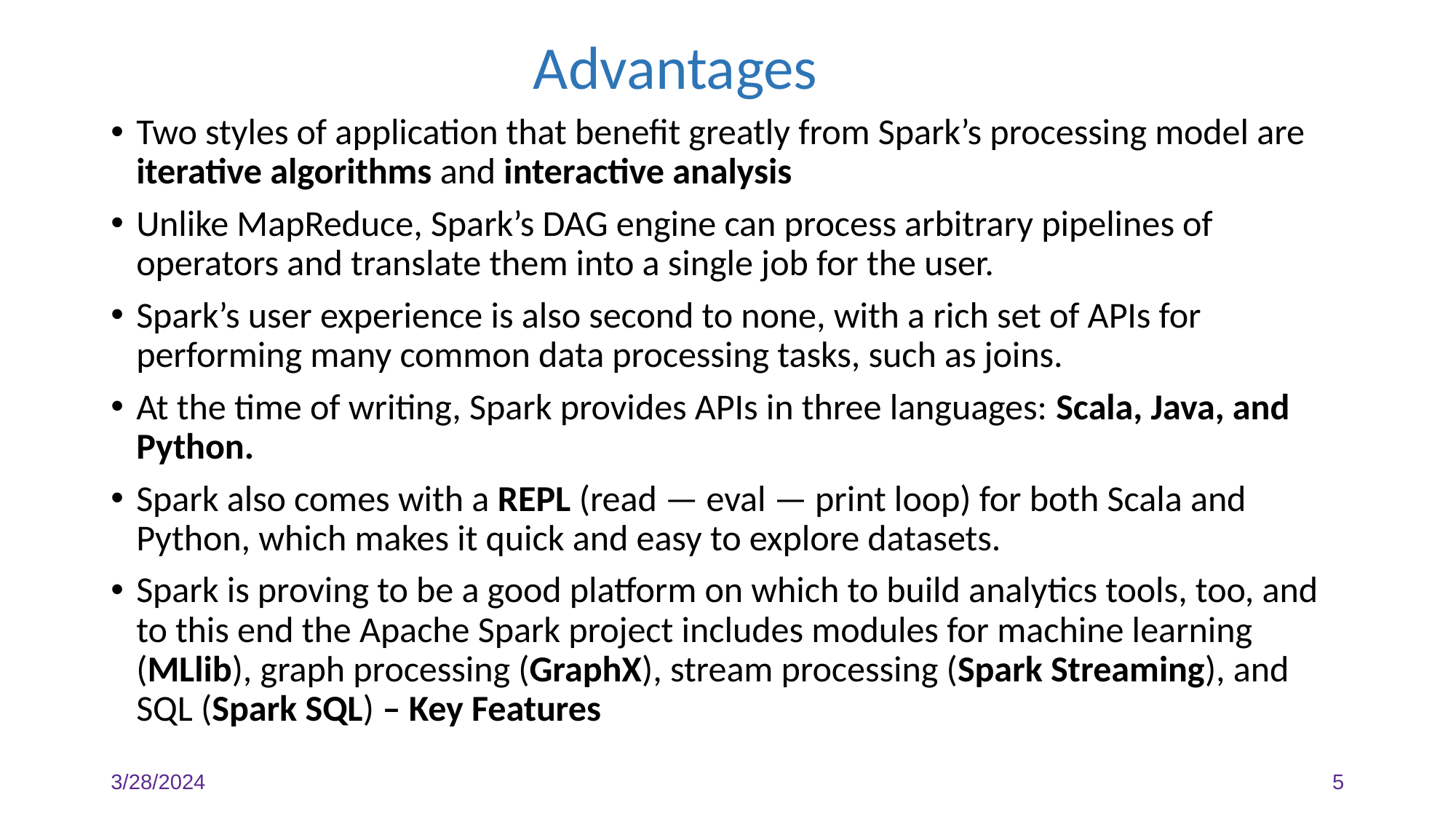

Advantages
Two styles of application that benefit greatly from Spark’s processing model are iterative algorithms and interactive analysis
Unlike MapReduce, Spark’s DAG engine can process arbitrary pipelines of operators and translate them into a single job for the user.
Spark’s user experience is also second to none, with a rich set of APIs for performing many common data processing tasks, such as joins.
At the time of writing, Spark provides APIs in three languages: Scala, Java, and Python.
Spark also comes with a REPL (read — eval — print loop) for both Scala and Python, which makes it quick and easy to explore datasets.
Spark is proving to be a good platform on which to build analytics tools, too, and to this end the Apache Spark project includes modules for machine learning (MLlib), graph processing (GraphX), stream processing (Spark Streaming), and SQL (Spark SQL) – Key Features

3/28/2024
5